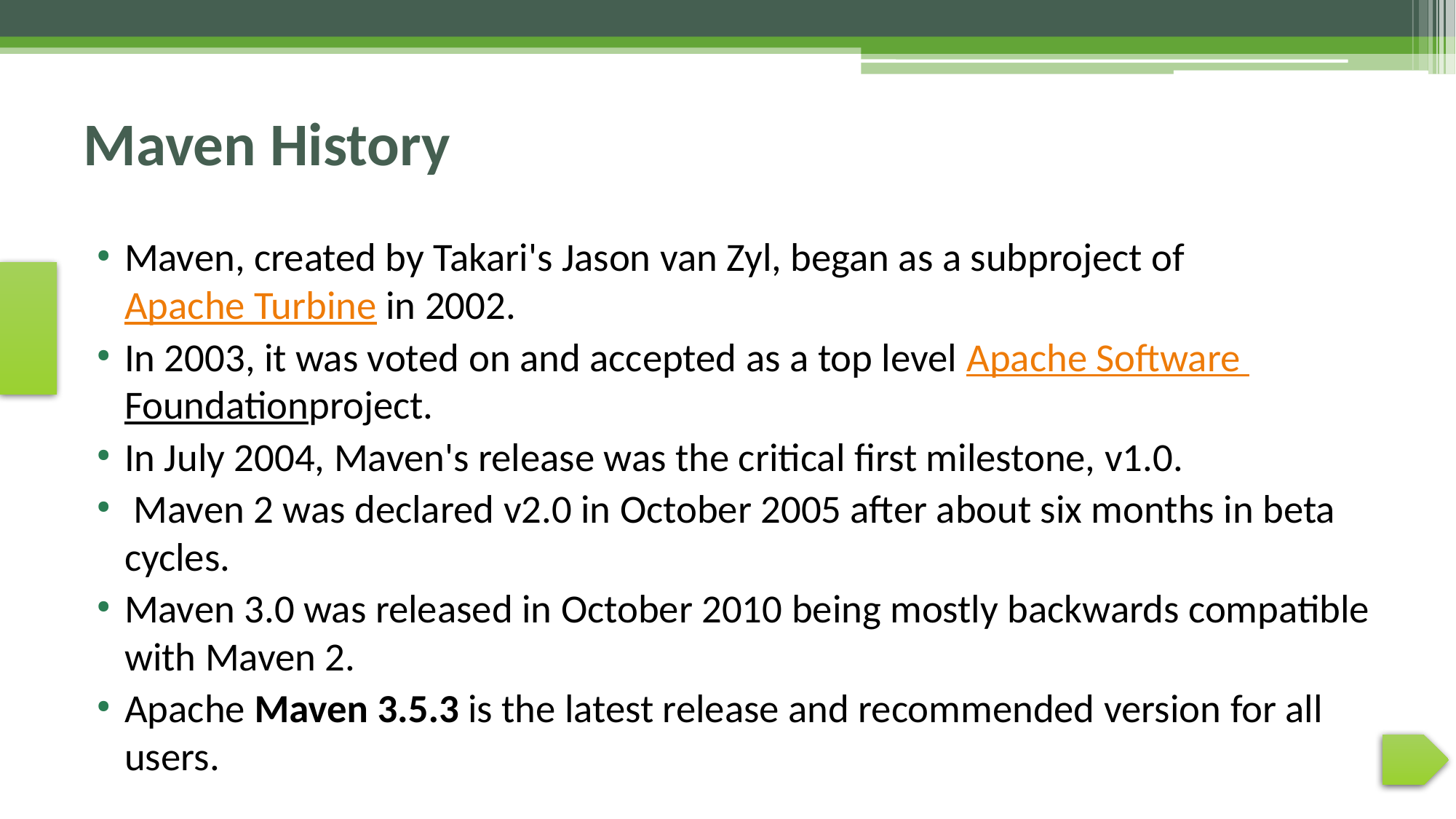

# Maven History
Maven, created by Takari's Jason van Zyl, began as a subproject of Apache Turbine in 2002.
In 2003, it was voted on and accepted as a top level Apache Software Foundationproject.
In July 2004, Maven's release was the critical first milestone, v1.0.
 Maven 2 was declared v2.0 in October 2005 after about six months in beta cycles.
Maven 3.0 was released in October 2010 being mostly backwards compatible with Maven 2.
Apache Maven 3.5.3 is the latest release and recommended version for all users.